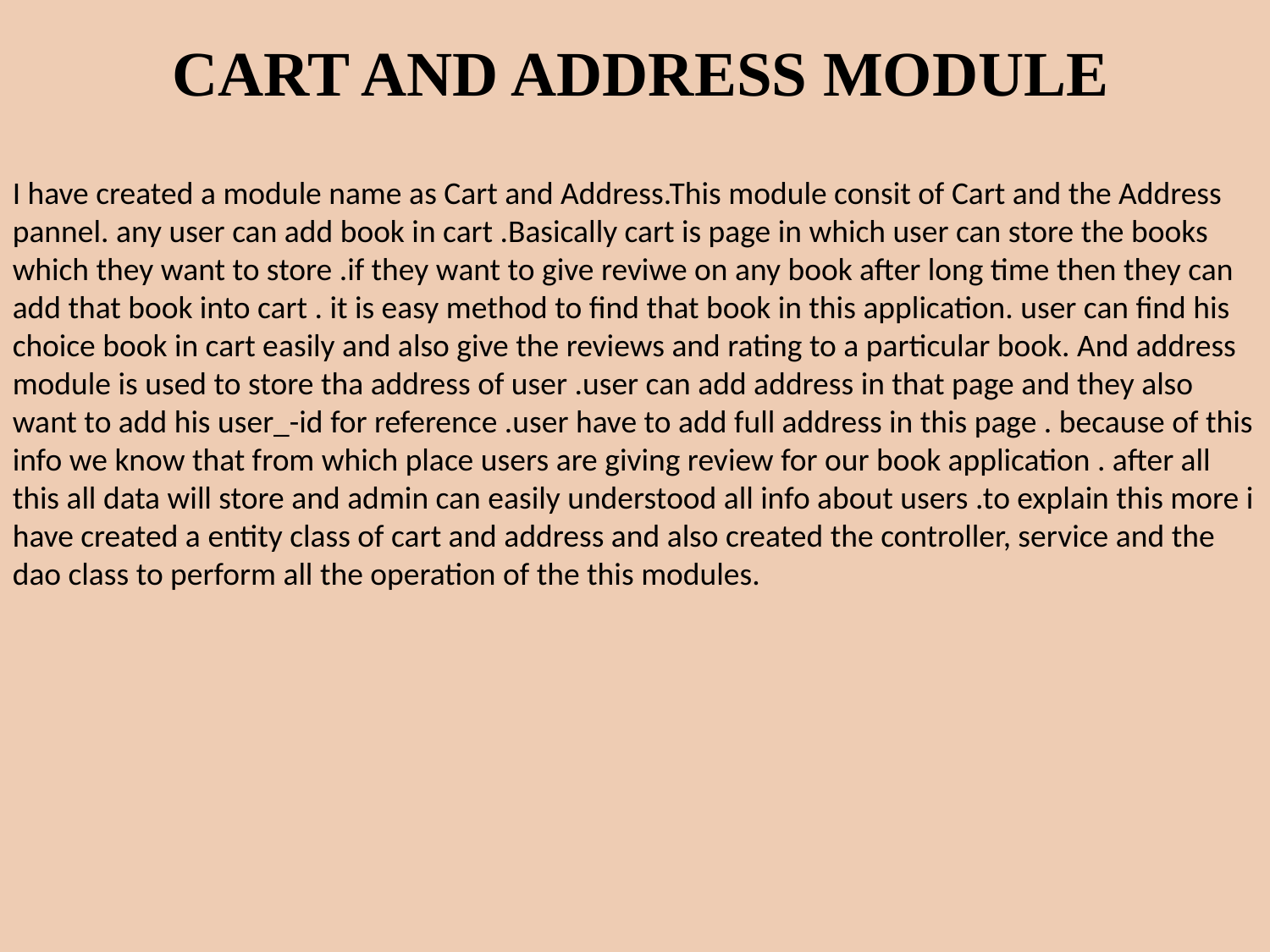

CART AND ADDRESS MODULE
I have created a module name as Cart and Address.This module consit of Cart and the Address pannel. any user can add book in cart .Basically cart is page in which user can store the books which they want to store .if they want to give reviwe on any book after long time then they can add that book into cart . it is easy method to find that book in this application. user can find his choice book in cart easily and also give the reviews and rating to a particular book. And address module is used to store tha address of user .user can add address in that page and they also want to add his user_-id for reference .user have to add full address in this page . because of this info we know that from which place users are giving review for our book application . after all this all data will store and admin can easily understood all info about users .to explain this more i have created a entity class of cart and address and also created the controller, service and the dao class to perform all the operation of the this modules.